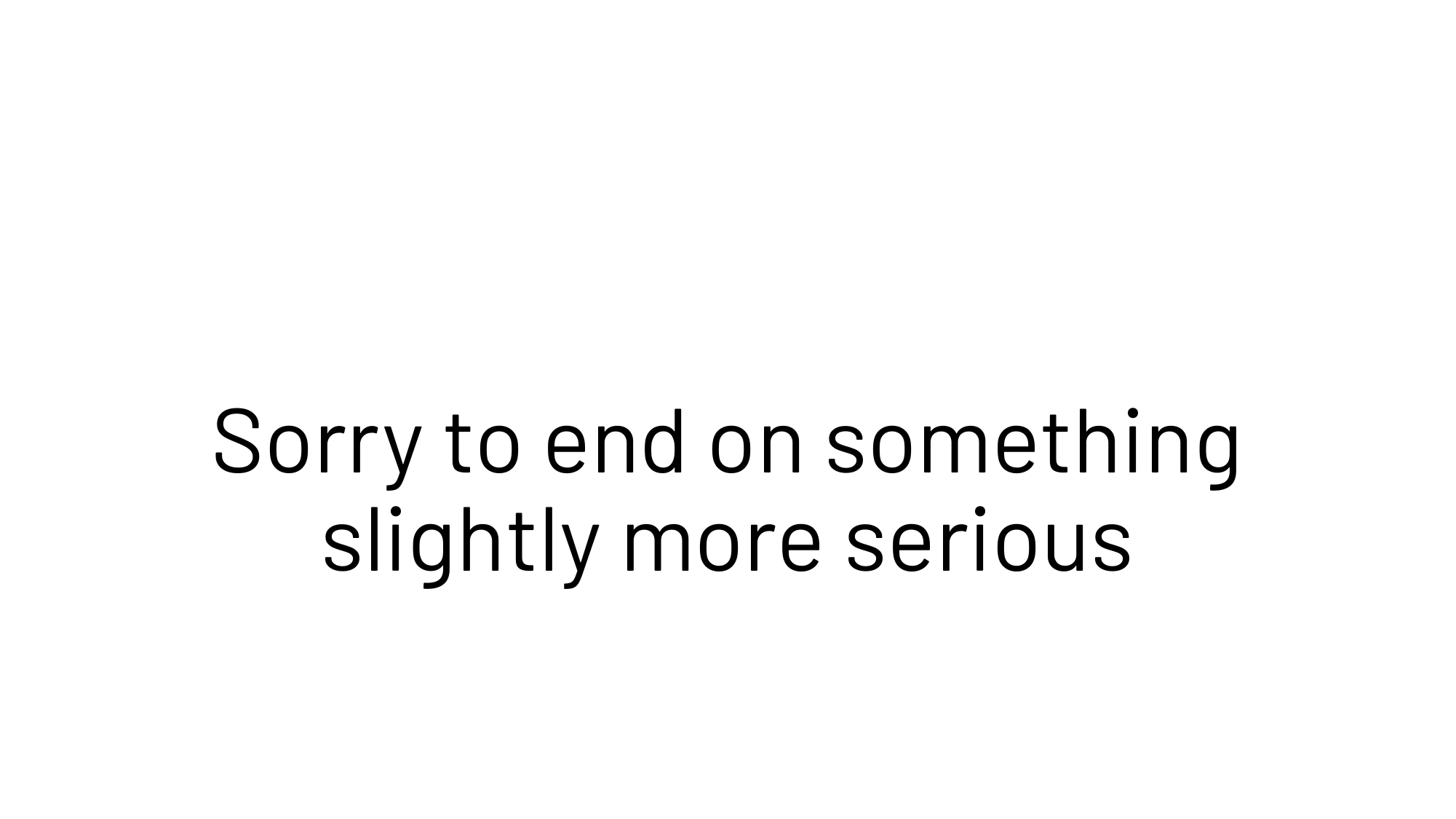

# Sorry to end on something slightly more serious